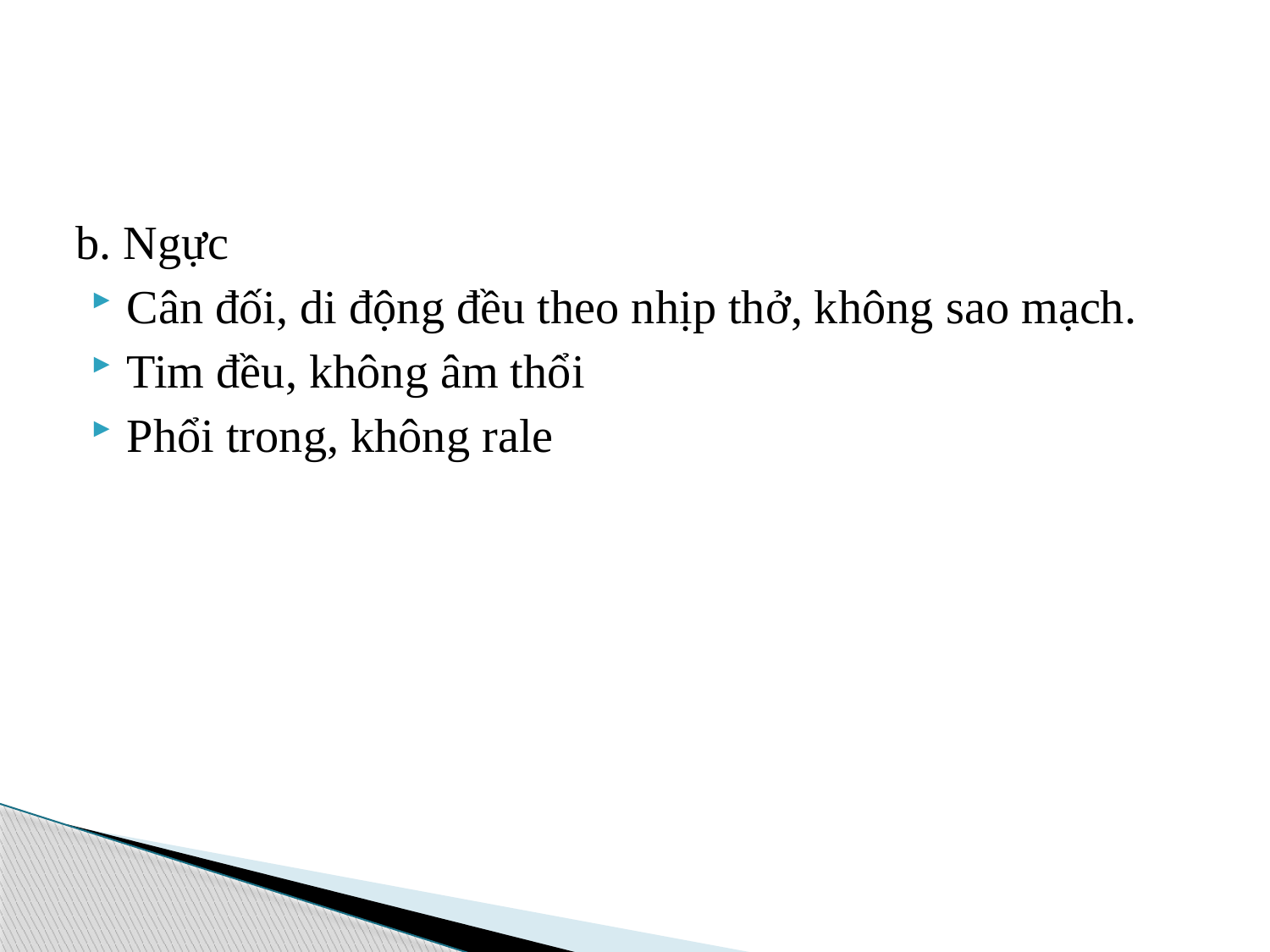

#
b. Ngực
Cân đối, di động đều theo nhịp thở, không sao mạch.
Tim đều, không âm thổi
Phổi trong, không rale